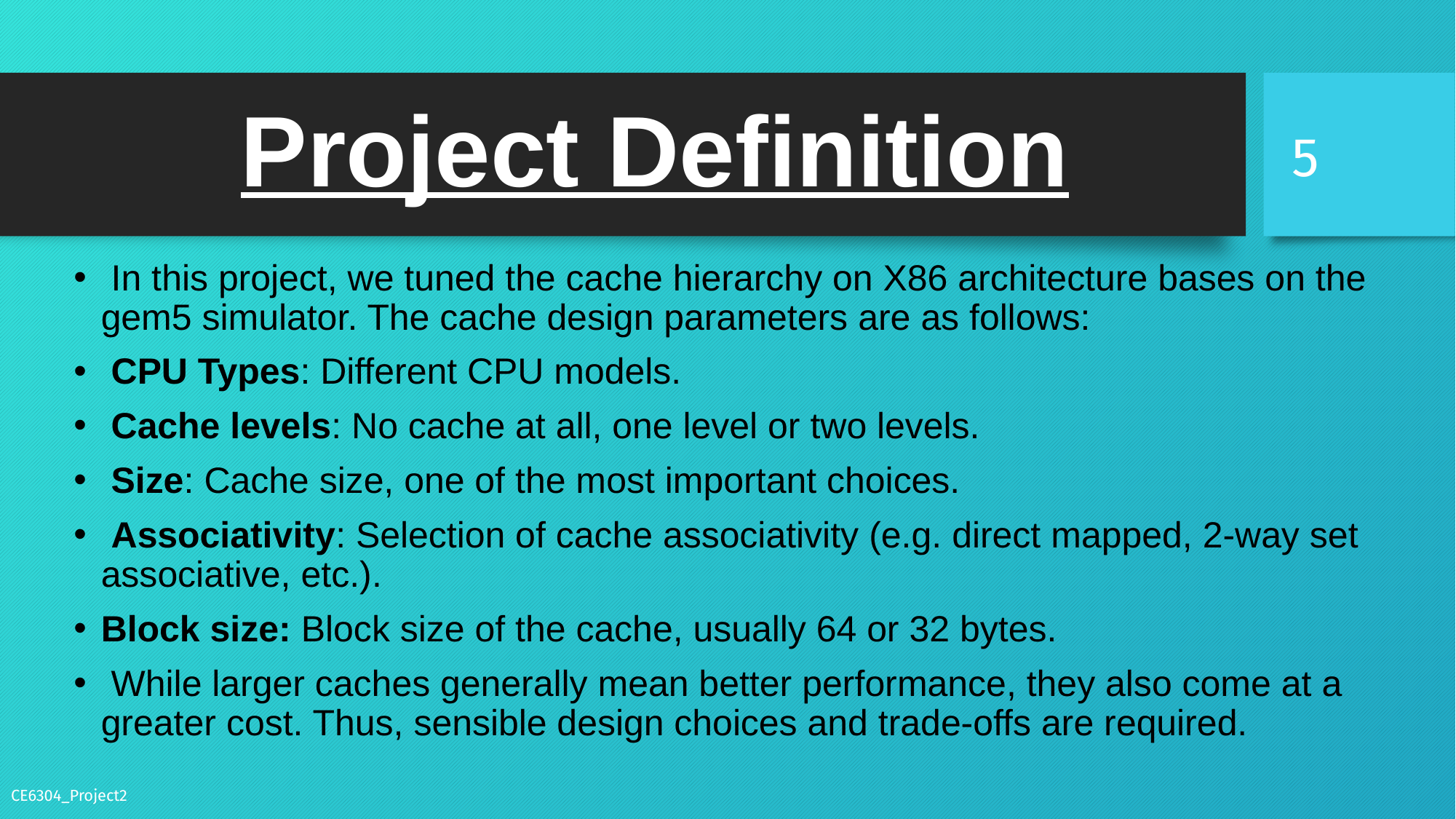

5
# Project Definition
 In this project, we tuned the cache hierarchy on X86 architecture bases on the gem5 simulator. The cache design parameters are as follows:
 CPU Types: Different CPU models.
 Cache levels: No cache at all, one level or two levels.
 Size: Cache size, one of the most important choices.
 Associativity: Selection of cache associativity (e.g. direct mapped, 2-way set associative, etc.).
Block size: Block size of the cache, usually 64 or 32 bytes.
 While larger caches generally mean better performance, they also come at a greater cost. Thus, sensible design choices and trade-offs are required.

CE6304_Project2